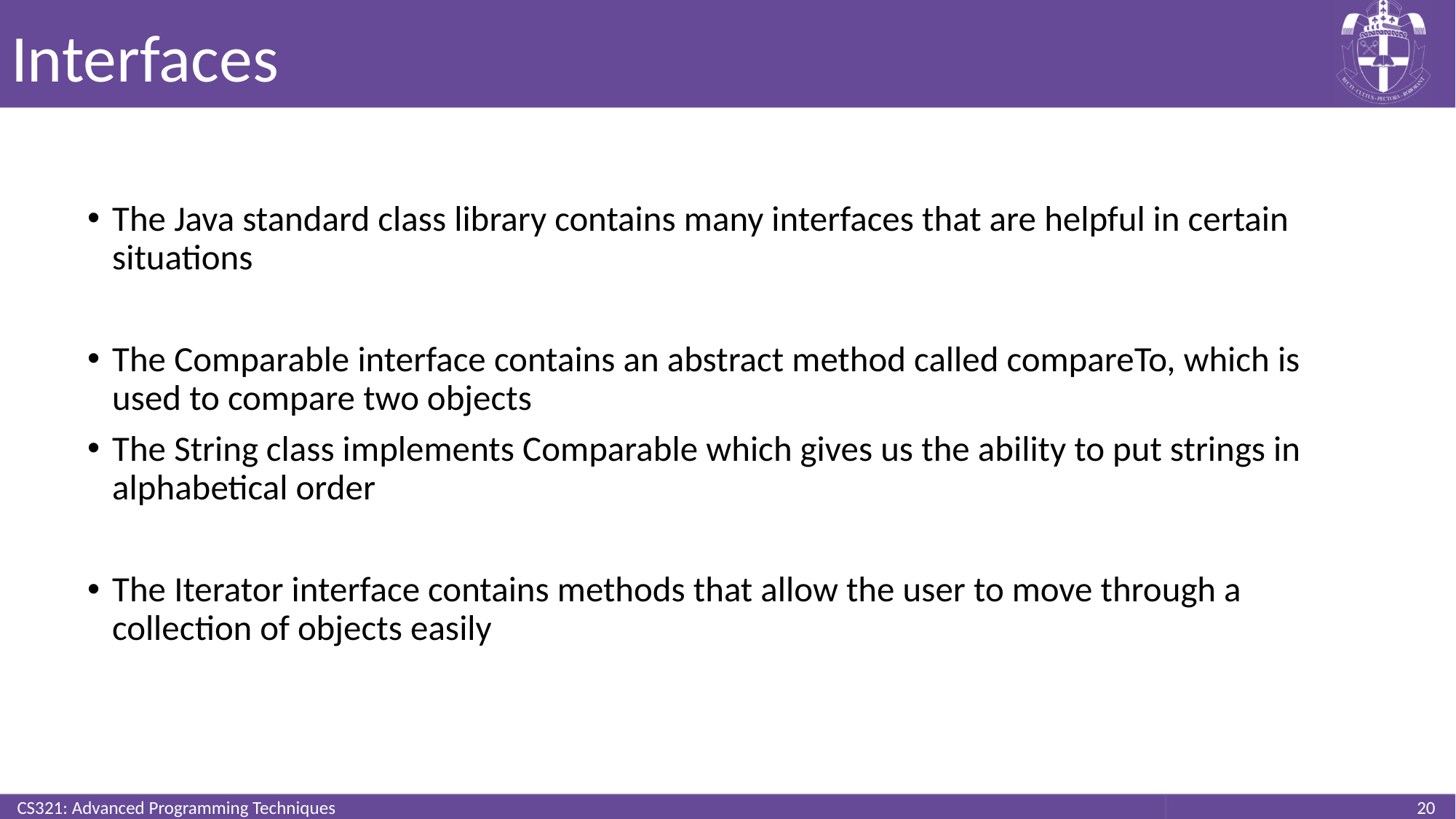

# Interfaces

The Java standard class library contains many interfaces that are helpful in certain situations

The Comparable interface contains an abstract method called compareTo, which is used to compare two objects
The String class implements Comparable which gives us the ability to put strings in alphabetical order

The Iterator interface contains methods that allow the user to move through a collection of objects easily
CS321: Advanced Programming Techniques
20